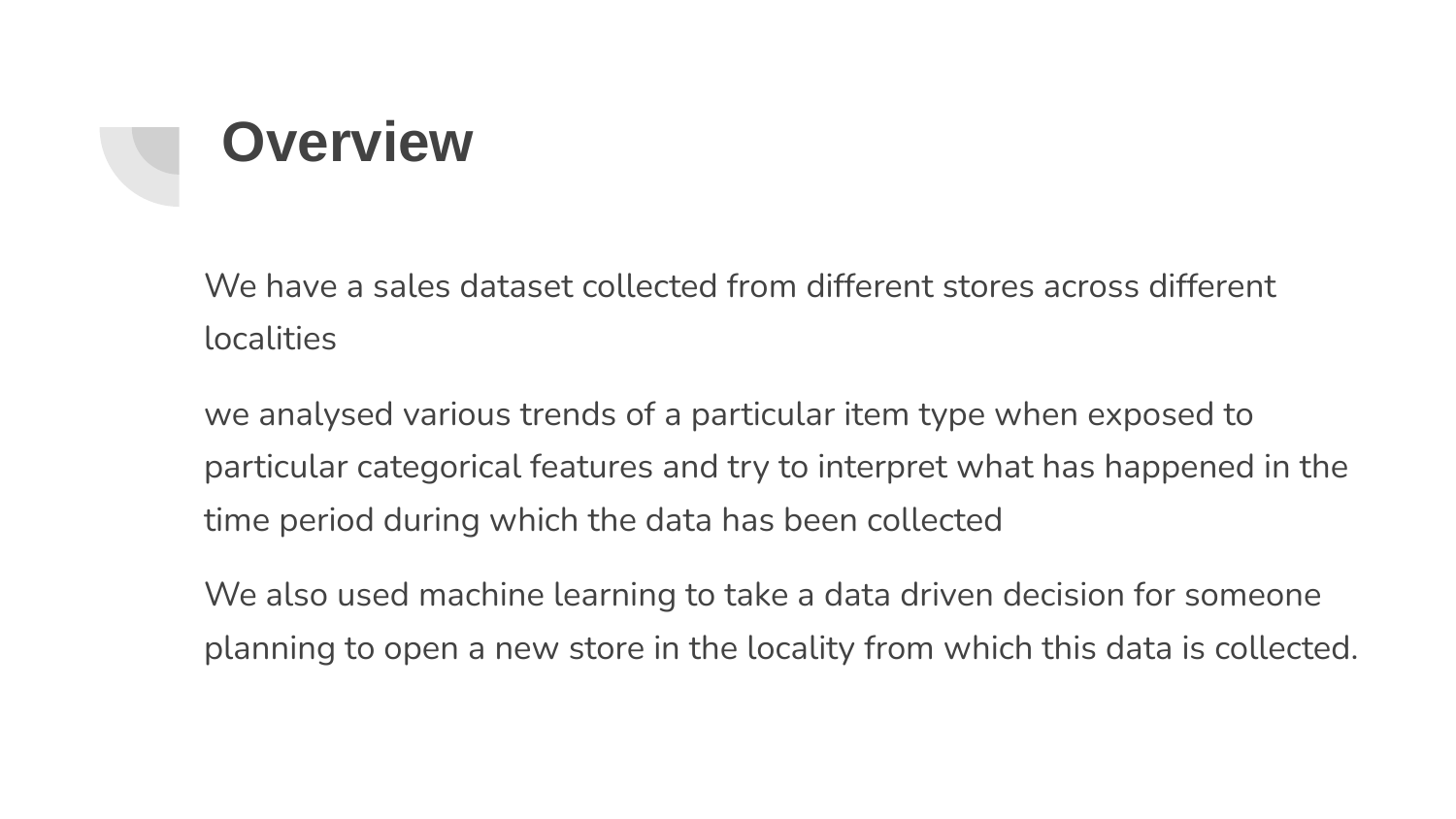

# Overview
We have a sales dataset collected from different stores across different localities
we analysed various trends of a particular item type when exposed to particular categorical features and try to interpret what has happened in the time period during which the data has been collected
We also used machine learning to take a data driven decision for someone planning to open a new store in the locality from which this data is collected.